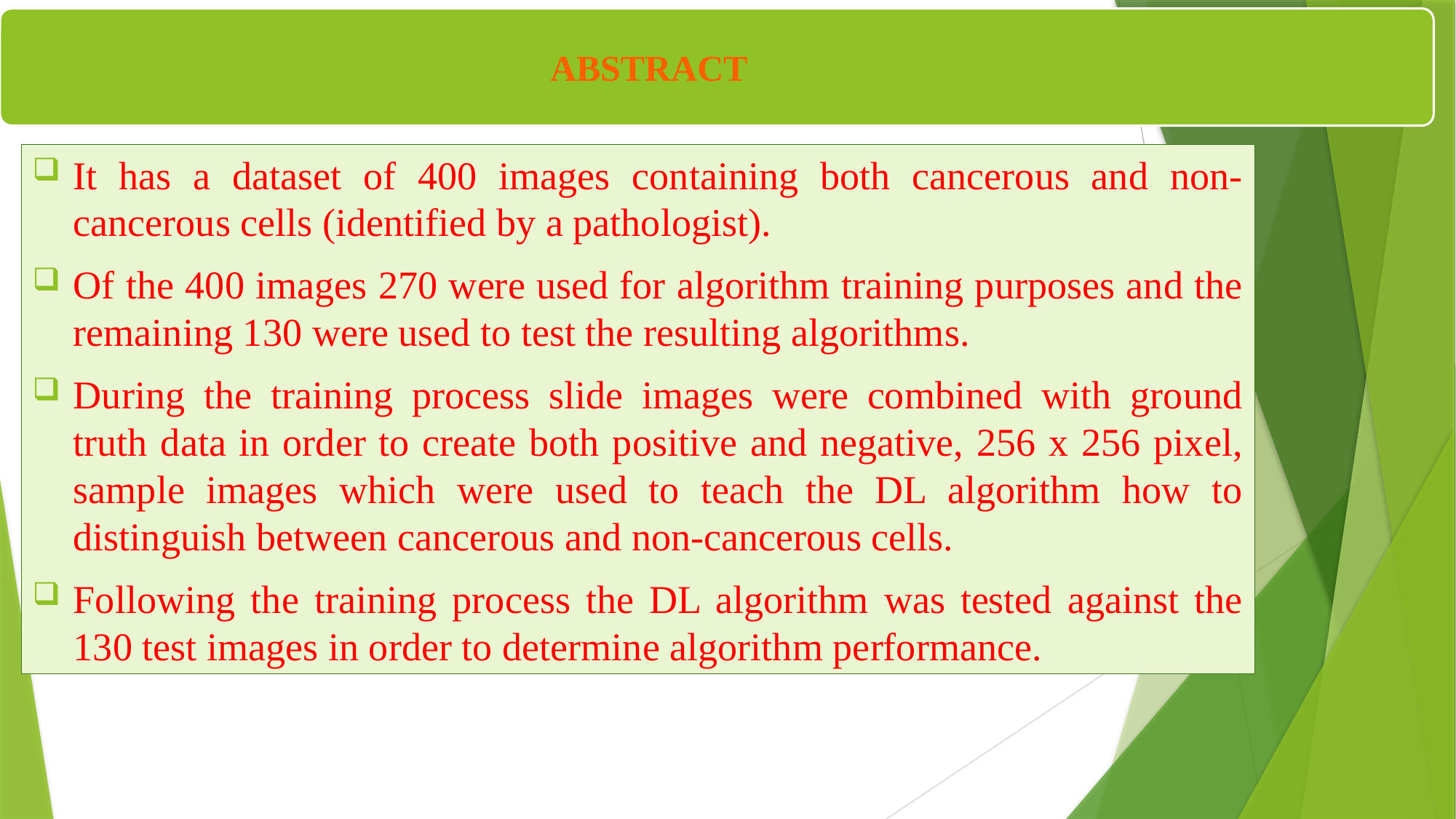

Abstract
It has a dataset of 400 images containing both cancerous and non-cancerous cells (identified by a pathologist).
Of the 400 images 270 were used for algorithm training purposes and the remaining 130 were used to test the resulting algorithms.
During the training process slide images were combined with ground truth data in order to create both positive and negative, 256 x 256 pixel, sample images which were used to teach the DL algorithm how to distinguish between cancerous and non-cancerous cells.
Following the training process the DL algorithm was tested against the 130 test images in order to determine algorithm performance.